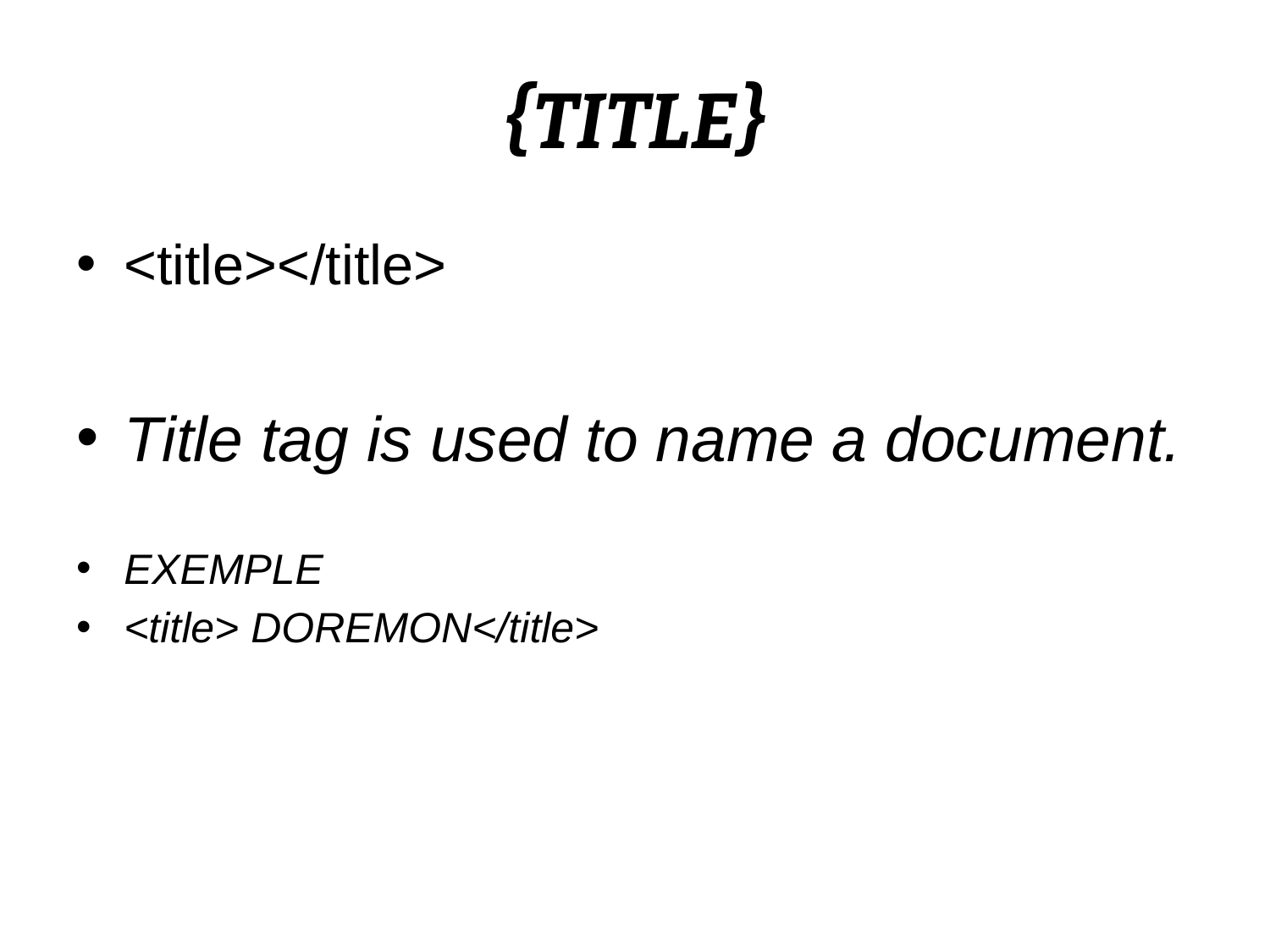

# {TITLE}
<title></title>

Title tag is used to name a document.

EXEMPLE
<title> DOREMON</title>